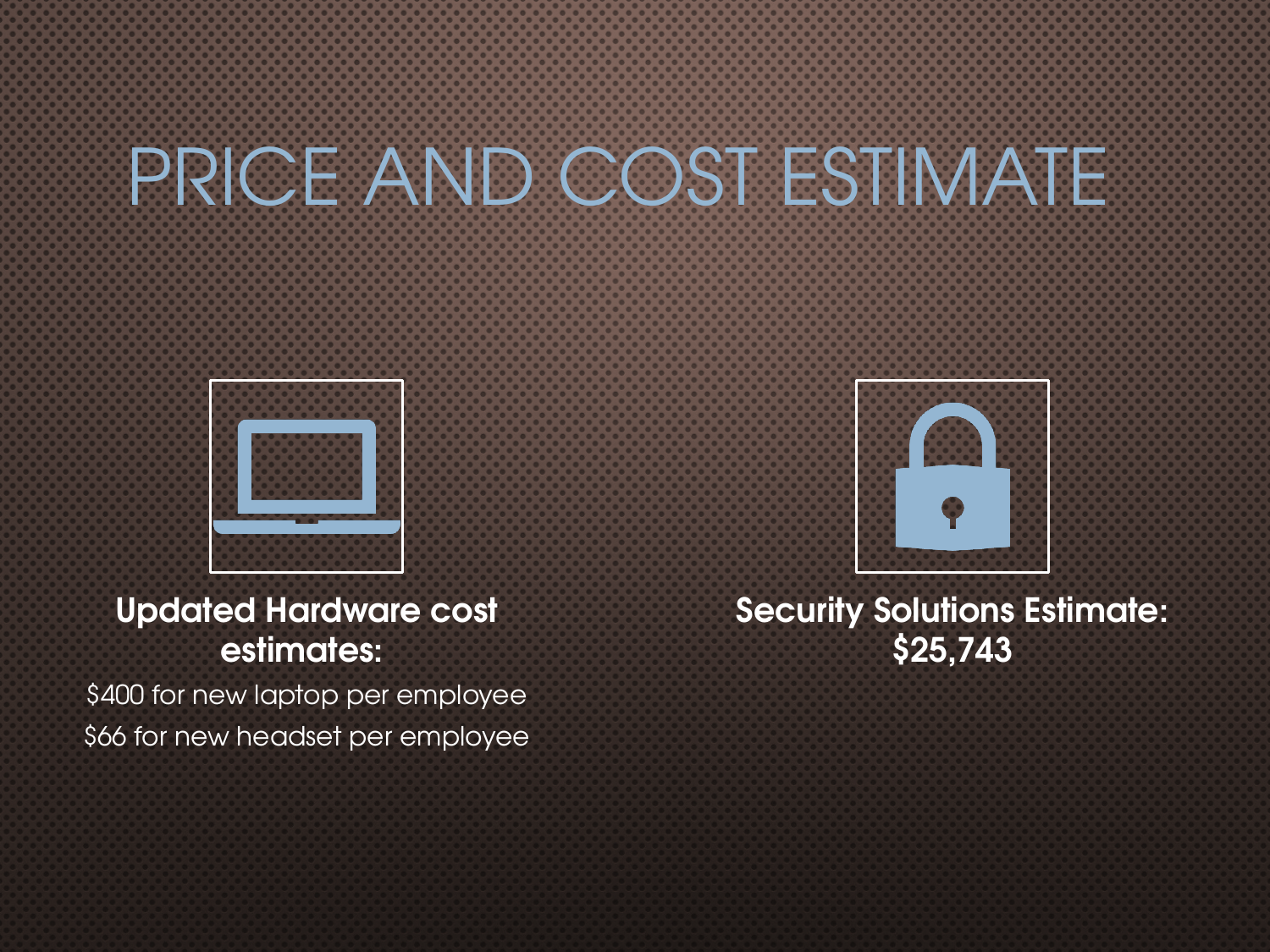

# Price and Cost Estimate
Updated Hardware cost estimates:
$400 for new laptop per employee
$66 for new headset per employee
Security Solutions Estimate: $25,743